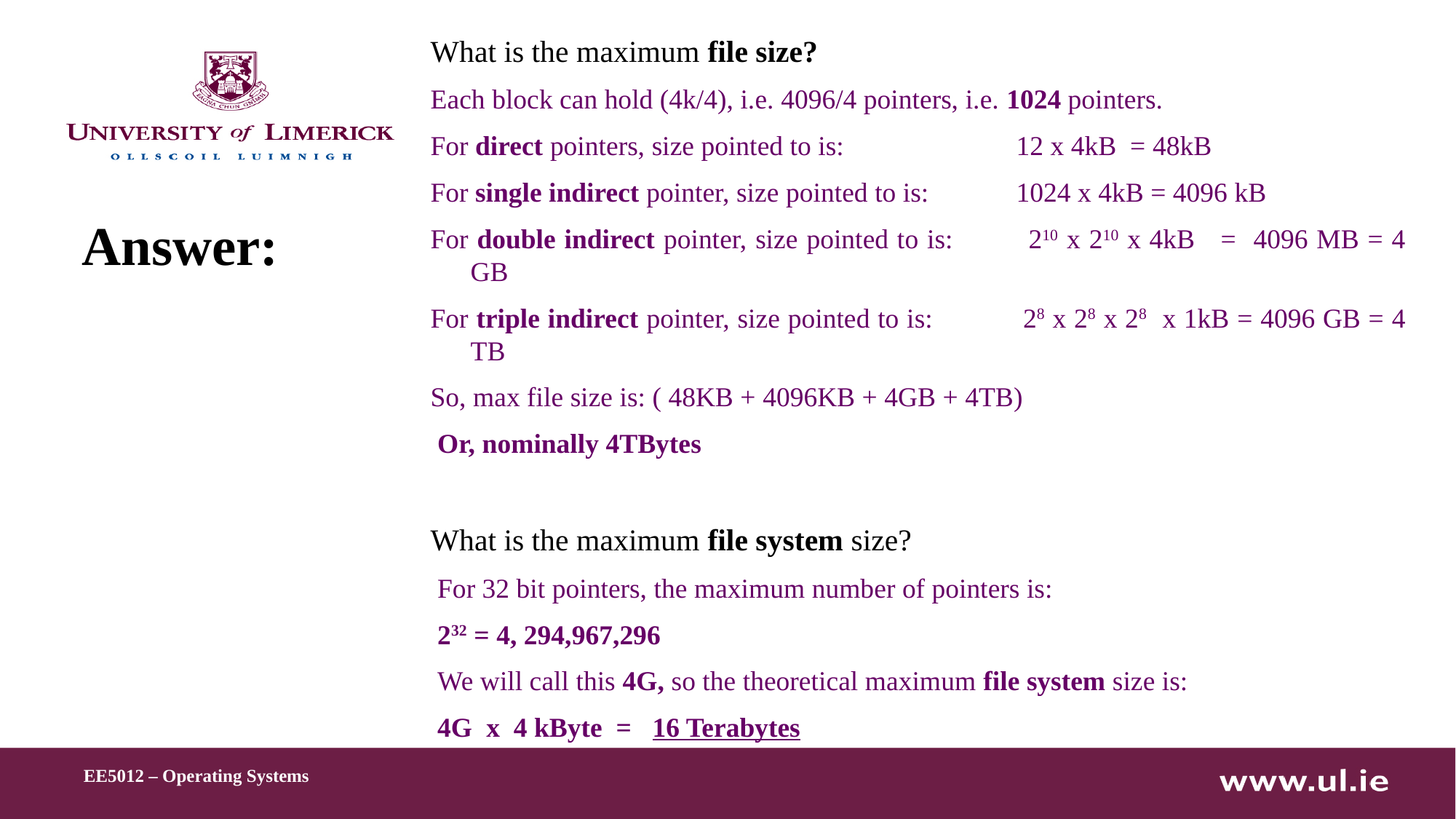

What is the maximum file size?
Each block can hold (4k/4), i.e. 4096/4 pointers, i.e. 1024 pointers.
For direct pointers, size pointed to is:		12 x 4kB  = 48kB
For single indirect pointer, size pointed to is:	1024 x 4kB = 4096 kB
For double indirect pointer, size pointed to is:	210 x 210 x 4kB   =  4096 MB = 4 GB
For triple indirect pointer, size pointed to is:	28 x 28 x 28  x 1kB = 4096 GB = 4 TB
So, max file size is: ( 48KB + 4096KB + 4GB + 4TB)
 Or, nominally 4TBytes

What is the maximum file system size?
 For 32 bit pointers, the maximum number of pointers is:
 232 = 4, 294,967,296
 We will call this 4G, so the theoretical maximum file system size is:
 4G  x  4 kByte  =   16 Terabytes

# Answer:
EE5012 – Operating Systems